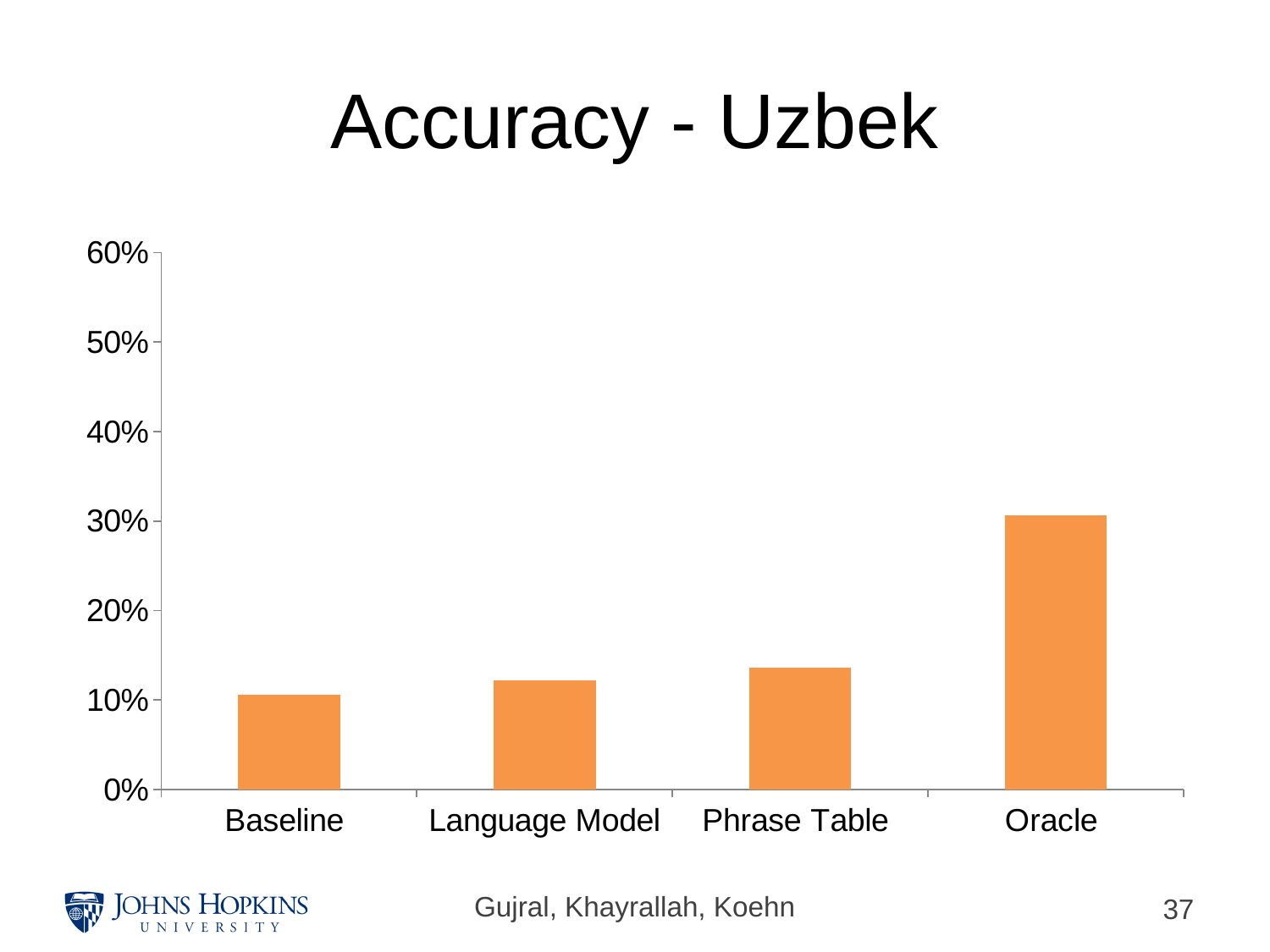

# Accuracy - Uzbek

### Chart

| Category | Correct   |
|---|---|
| Baseline  | 0.105942457649906 |
| Language Model | 0.122344716321592 |
| Phrase Table  | 0.136326969615488 |
| Oracle  | 0.306265125033611 |
Gujral, Khayrallah, Koehn